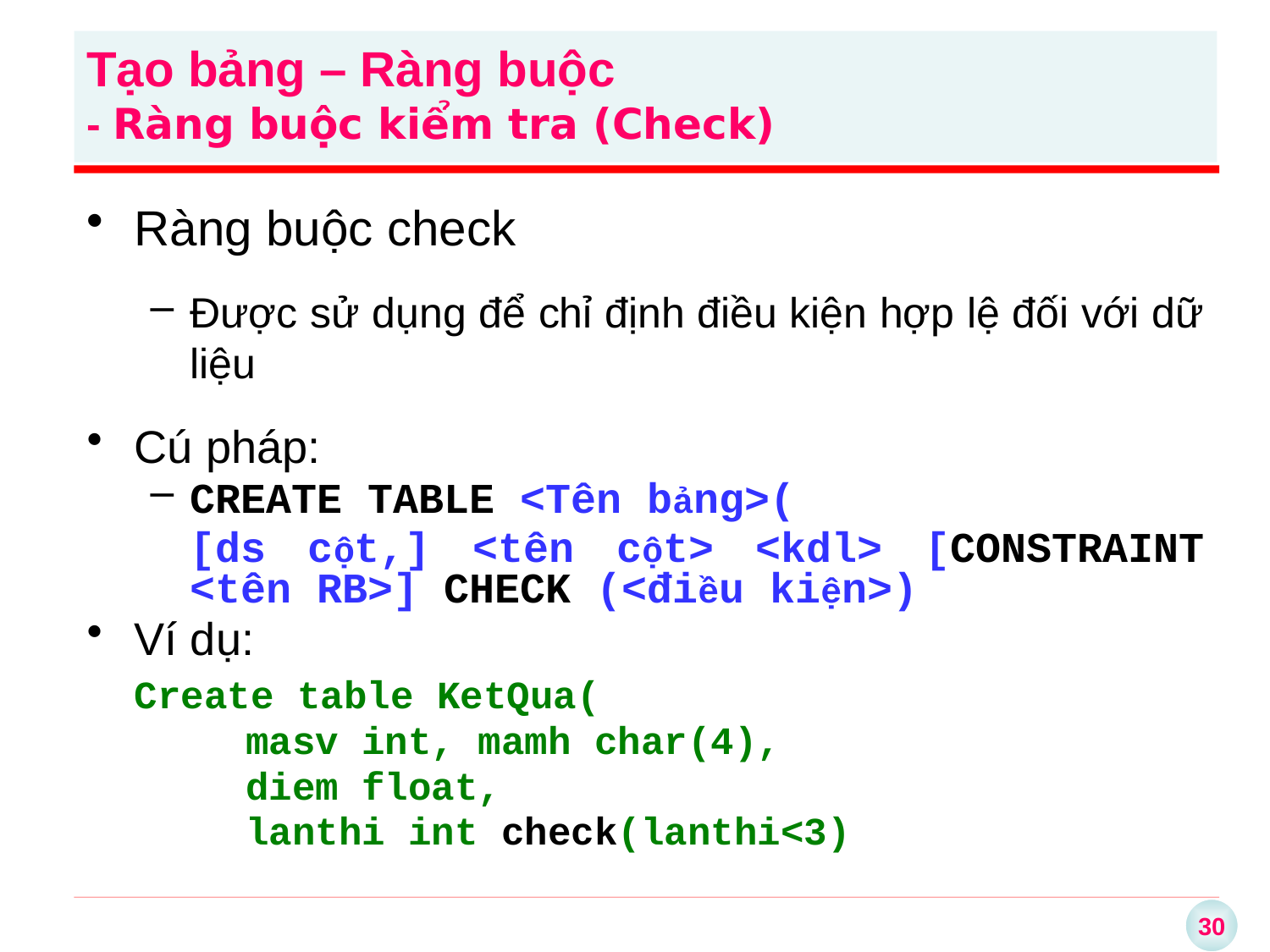

Tạo bảng – Ràng buộc
- Ràng buộc kiểm tra (Check)
Ràng buộc check
Được sử dụng để chỉ định điều kiện hợp lệ đối với dữ liệu
Cú pháp:
CREATE TABLE <Tên bảng>(
	[ds cột,] <tên cột> <kdl> [CONSTRAINT <tên RB>] CHECK (<điều kiện>)
Ví dụ:
	Create table KetQua(
	masv int, mamh char(4),
	diem float,
	lanthi int check(lanthi<3)